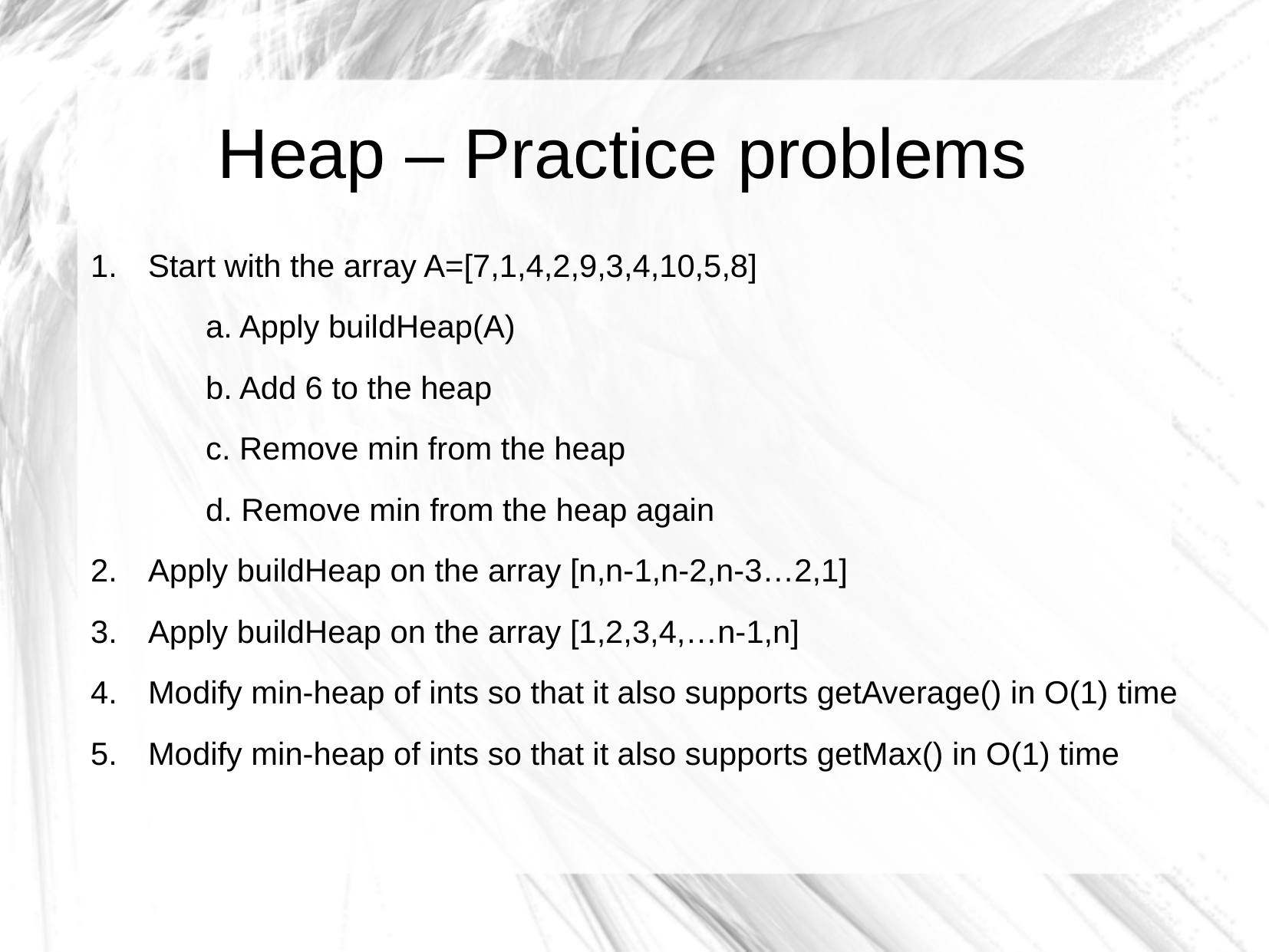

Heap – Practice problems
Start with the array A=[7,1,4,2,9,3,4,10,5,8]
	a. Apply buildHeap(A)
	b. Add 6 to the heap
	c. Remove min from the heap
	d. Remove min from the heap again
Apply buildHeap on the array [n,n-1,n-2,n-3…2,1]
Apply buildHeap on the array [1,2,3,4,…n-1,n]
Modify min-heap of ints so that it also supports getAverage() in O(1) time
Modify min-heap of ints so that it also supports getMax() in O(1) time